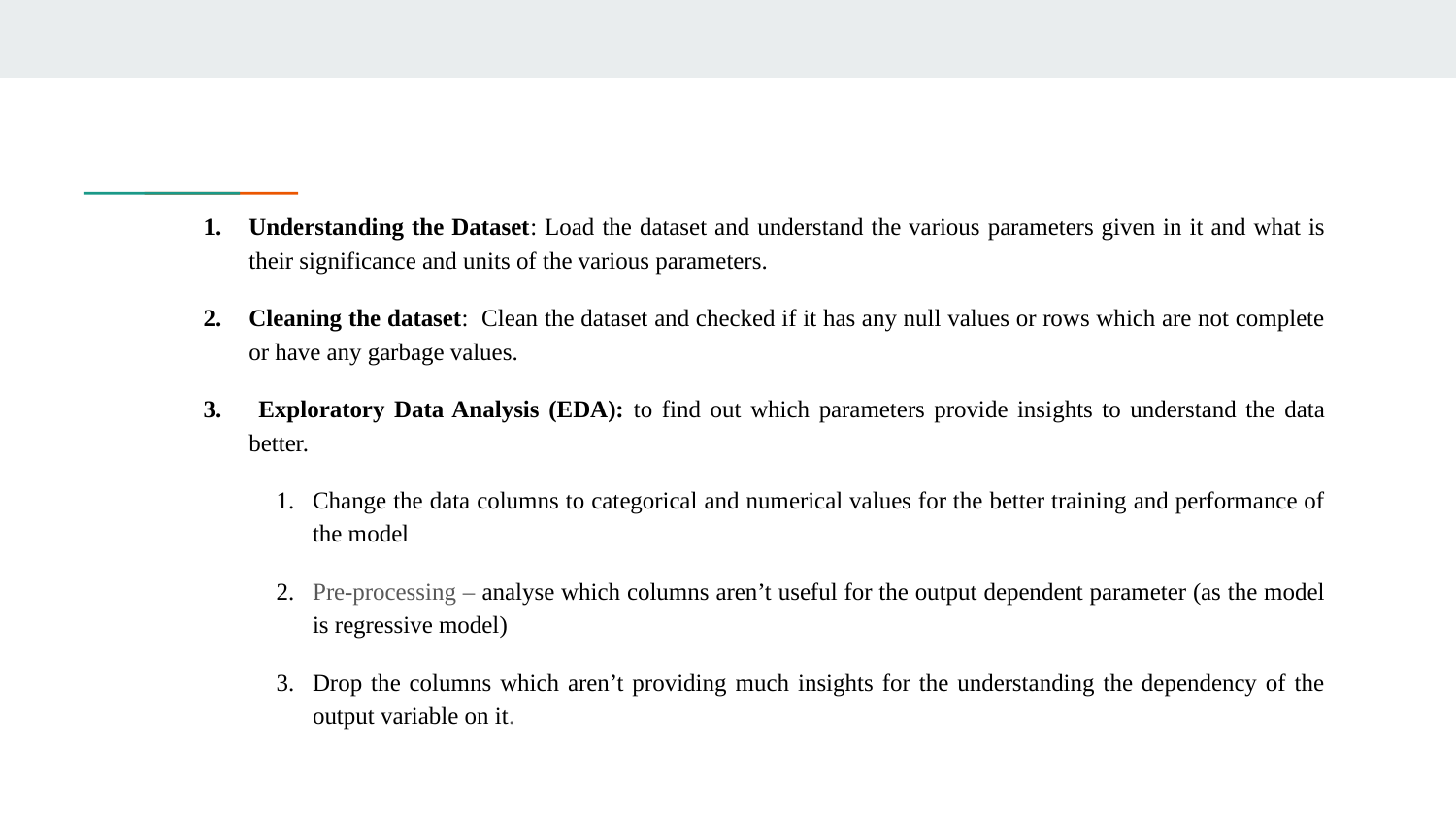

Understanding the Dataset: Load the dataset and understand the various parameters given in it and what is their significance and units of the various parameters.
Cleaning the dataset:  Clean the dataset and checked if it has any null values or rows which are not complete or have any garbage values.
 Exploratory Data Analysis (EDA): to find out which parameters provide insights to understand the data better.
Change the data columns to categorical and numerical values for the better training and performance of the model
Pre-processing – analyse which columns aren’t useful for the output dependent parameter (as the model is regressive model)
Drop the columns which aren’t providing much insights for the understanding the dependency of the output variable on it.